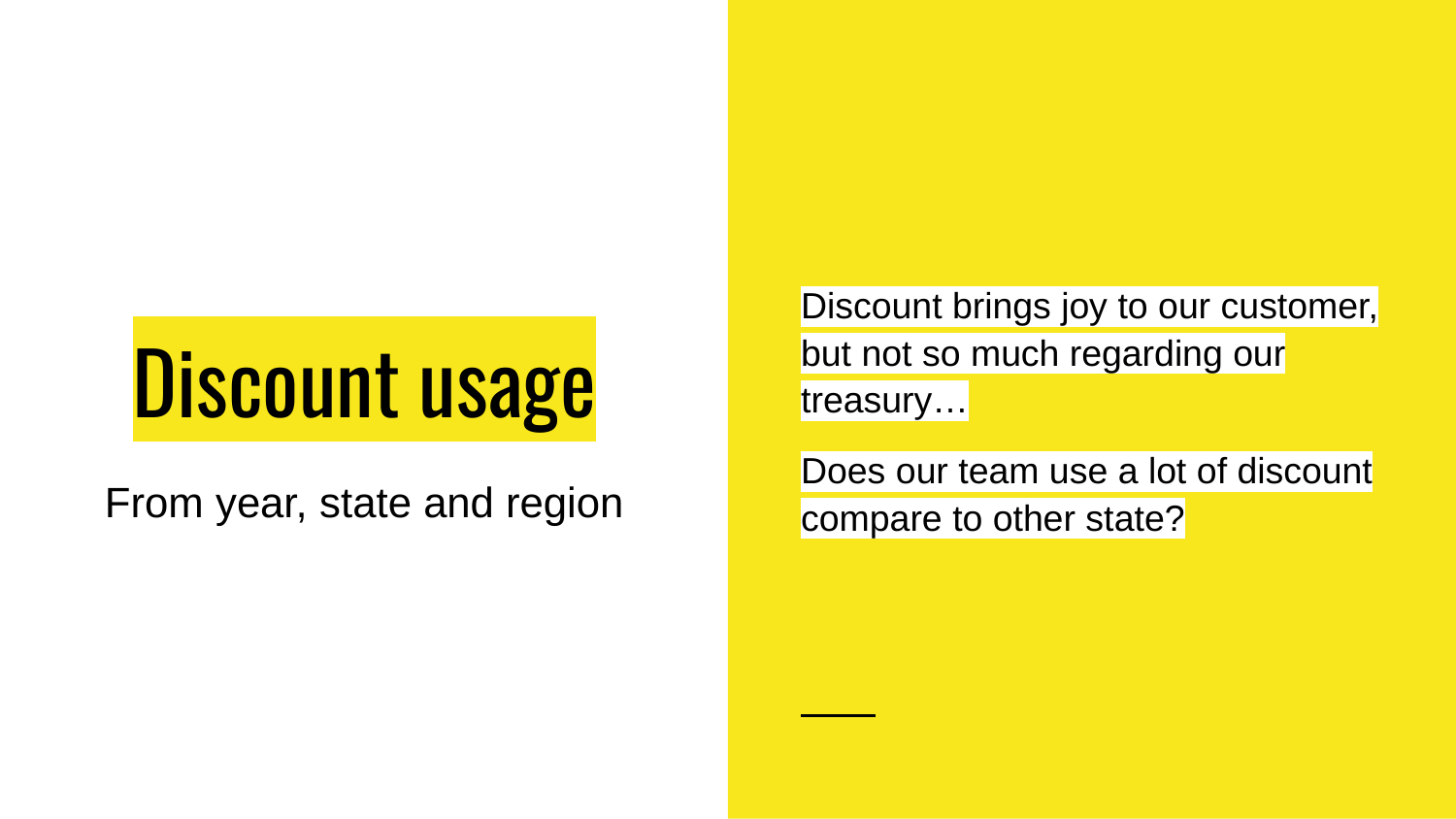

Discount brings joy to our customer, but not so much regarding our treasury…
Does our team use a lot of discount compare to other state?
# Discount usage
From year, state and region